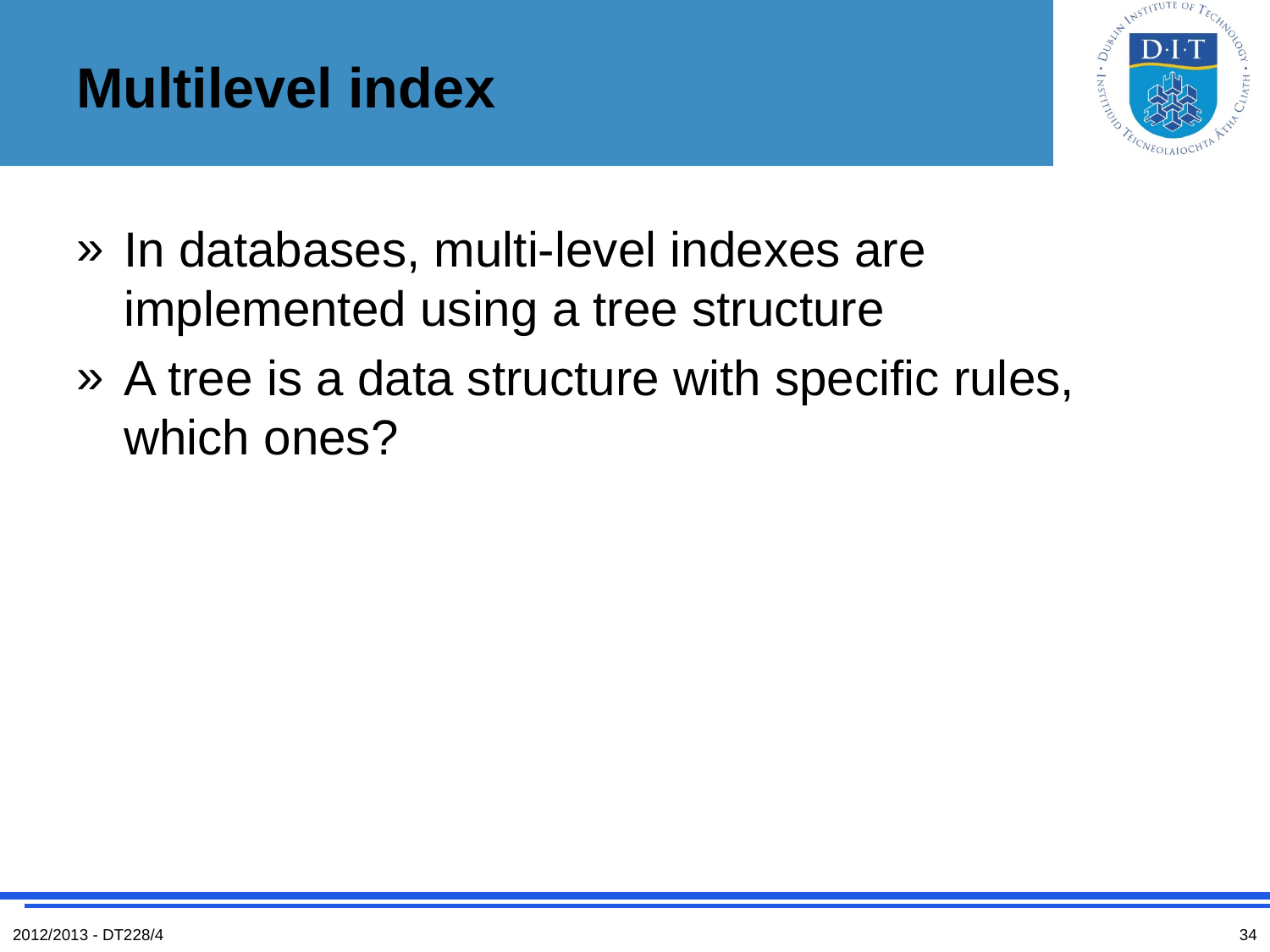

# Multilevel index
In databases, multi-level indexes are implemented using a tree structure
A tree is a data structure with specific rules, which ones?
2012/2013 - DT228/4
34